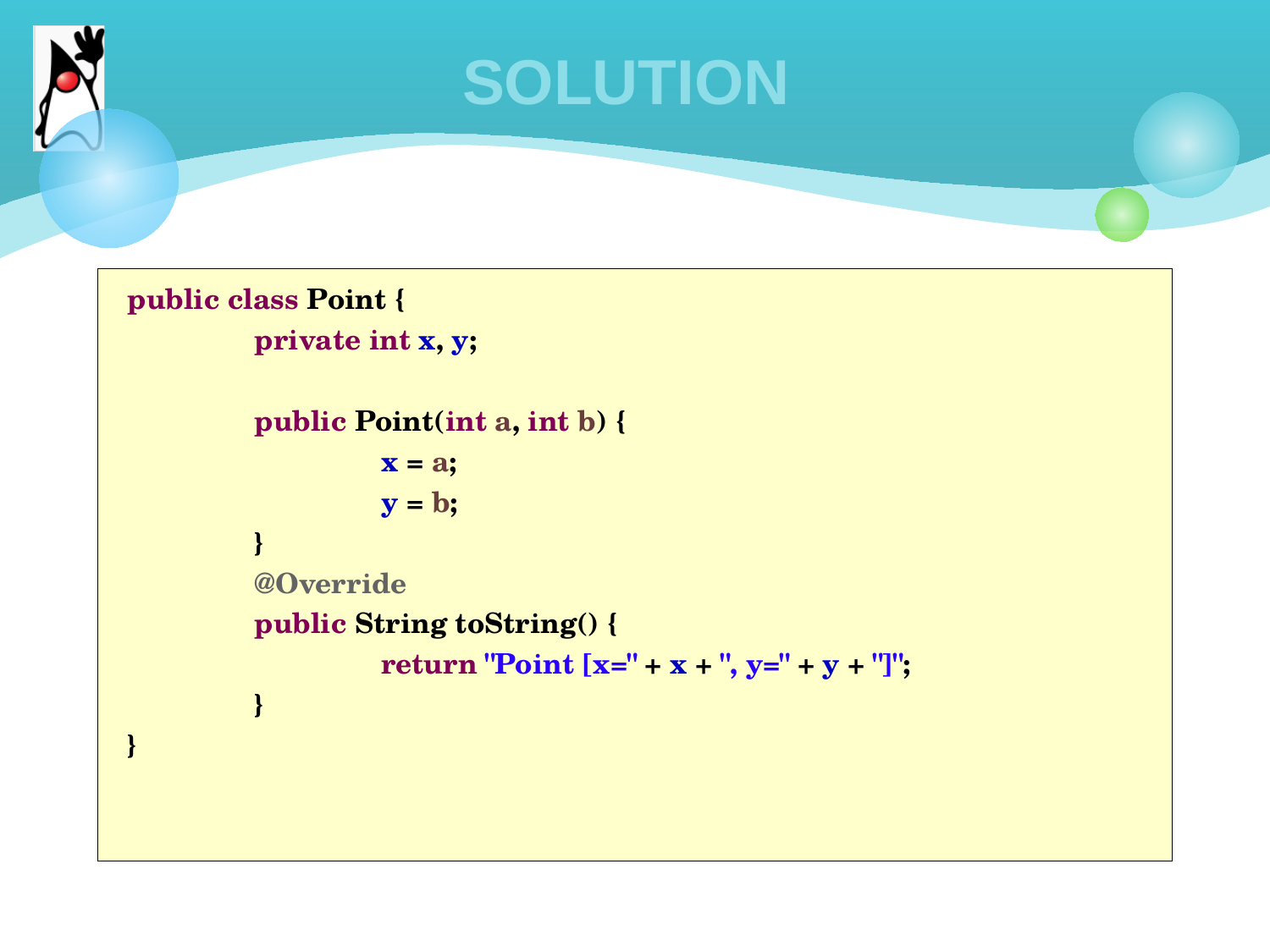

# SOLUTION
public class Point {
	private int x, y;

	public Point(int a, int b) {
		x = a;
		y = b;
	}
	@Override
	public String toString() {
		return "Point [x=" + x + ", y=" + y + "]";
	}
}